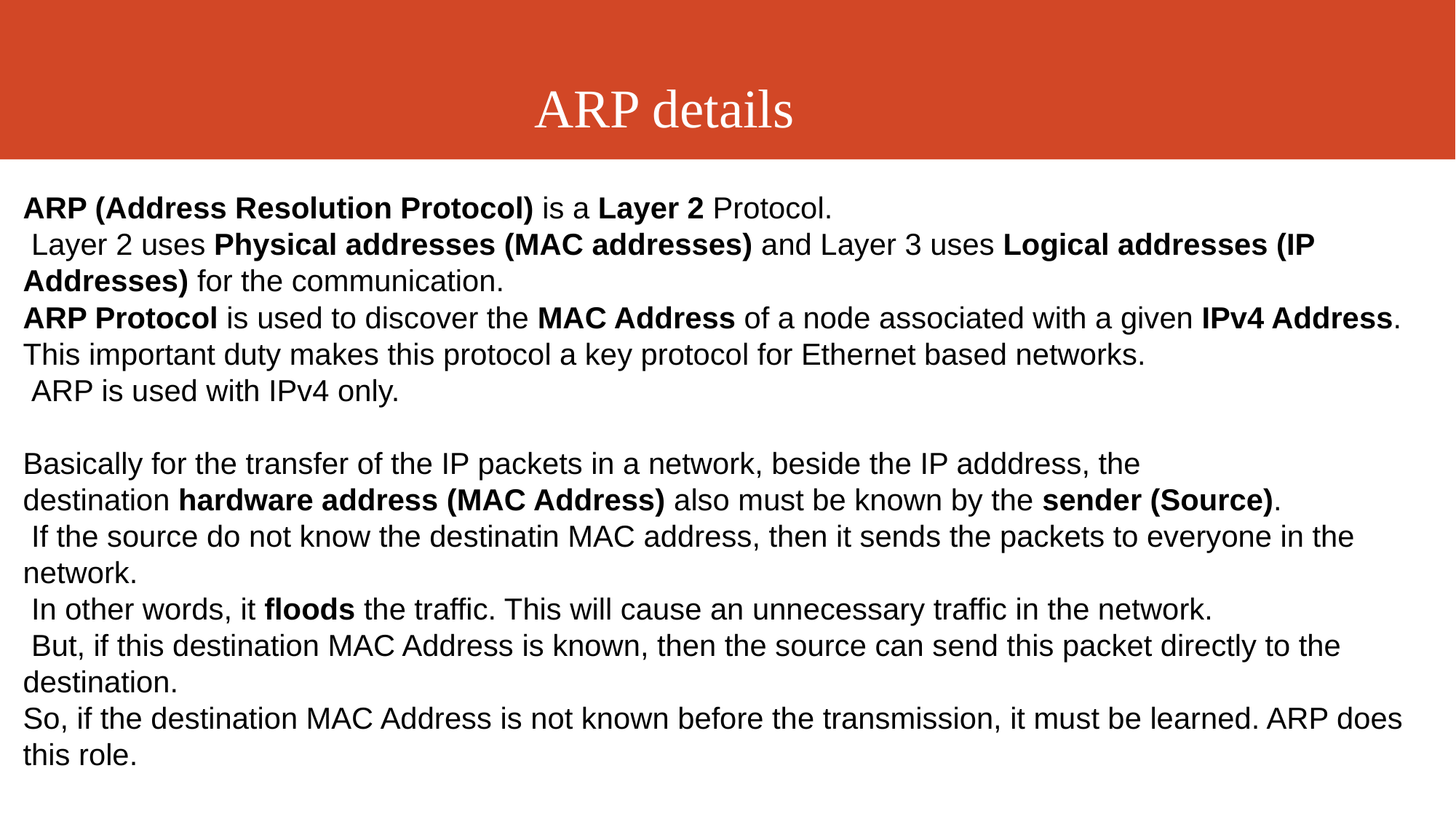

# ARP details

ARP (Address Resolution Protocol) is a Layer 2 Protocol.
 Layer 2 uses Physical addresses (MAC addresses) and Layer 3 uses Logical addresses (IP Addresses) for the communication.
ARP Protocol is used to discover the MAC Address of a node associated with a given IPv4 Address.
This important duty makes this protocol a key protocol for Ethernet based networks.
 ARP is used with IPv4 only.

Basically for the transfer of the IP packets in a network, beside the IP adddress, the destination hardware address (MAC Address) also must be known by the sender (Source).
 If the source do not know the destinatin MAC address, then it sends the packets to everyone in the network.
 In other words, it floods the traffic. This will cause an unnecessary traffic in the network.
 But, if this destination MAC Address is known, then the source can send this packet directly to the destination.
So, if the destination MAC Address is not known before the transmission, it must be learned. ARP does this role.